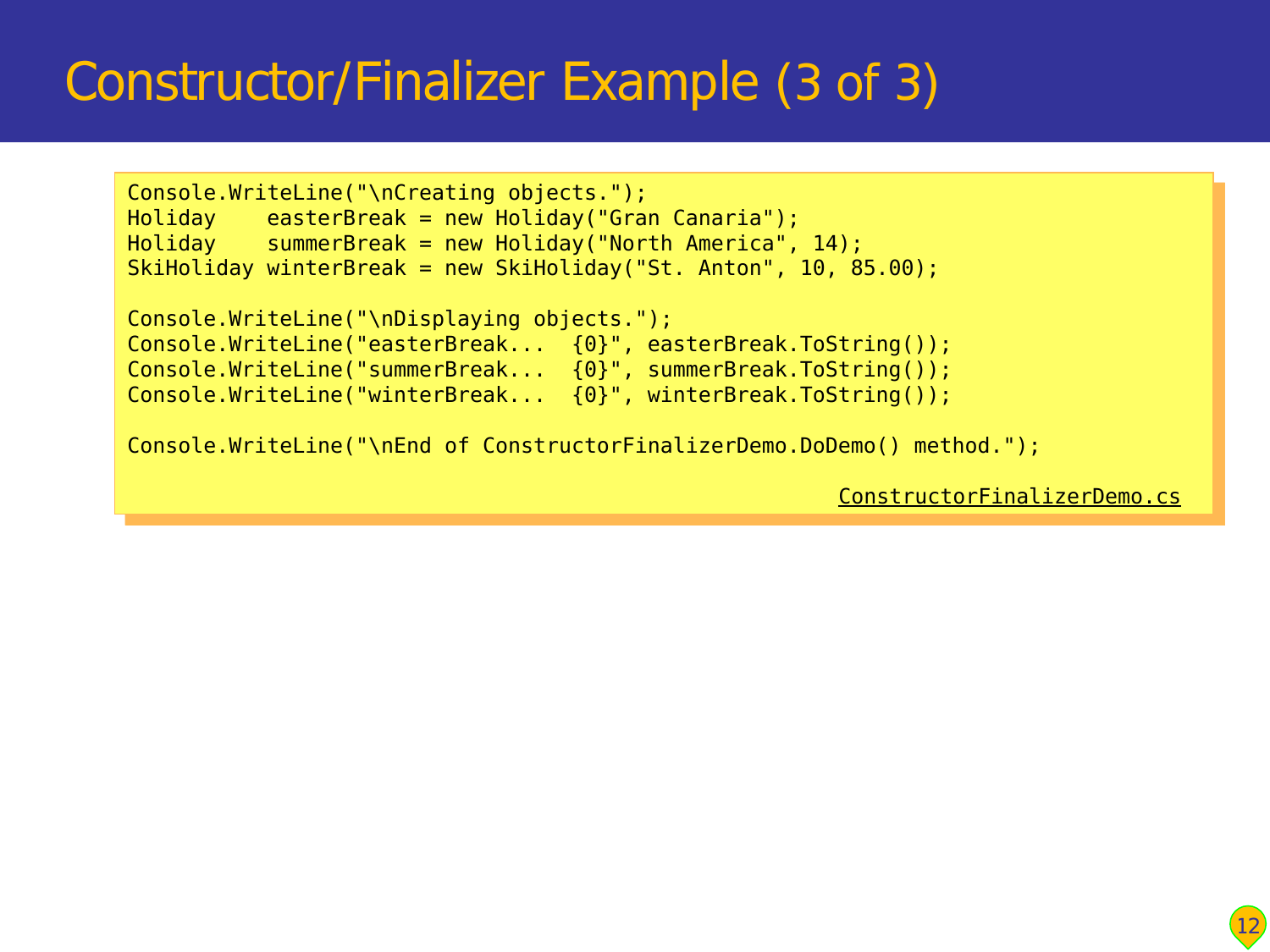

# Constructor/Finalizer Example (3 of 3)
Console.WriteLine("\nCreating objects.");
Holiday    easterBreak = new Holiday("Gran Canaria");
Holiday    summerBreak = new Holiday("North America", 14);
SkiHoliday winterBreak = new SkiHoliday("St. Anton", 10, 85.00);

Console.WriteLine("\nDisplaying objects.");
Console.WriteLine("easterBreak...  {0}", easterBreak.ToString());
Console.WriteLine("summerBreak...  {0}", summerBreak.ToString());
Console.WriteLine("winterBreak...  {0}", winterBreak.ToString());

Console.WriteLine("\nEnd of ConstructorFinalizerDemo.DoDemo() method.");

                                                        ConstructorFinalizerDemo.cs
12